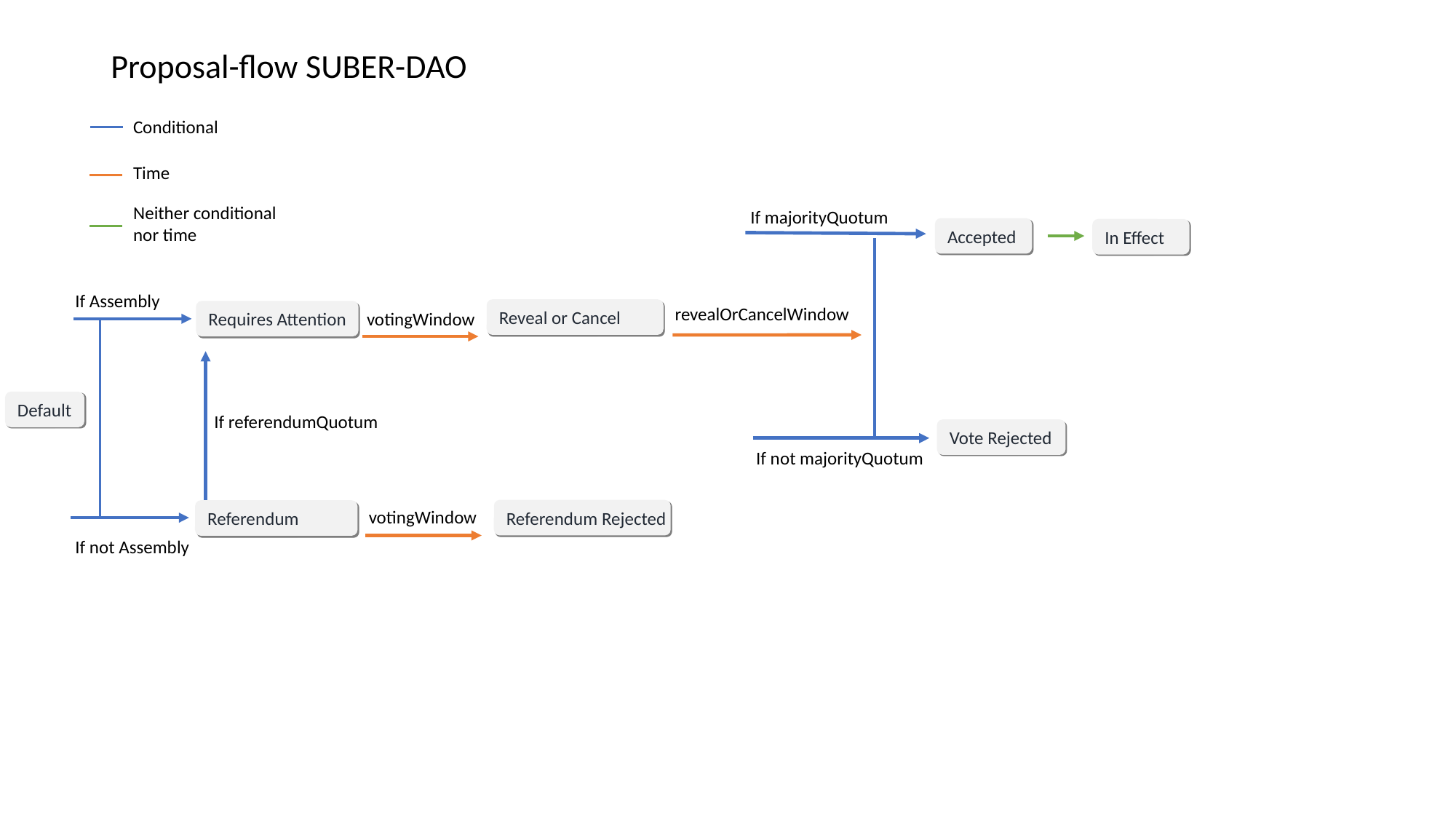

# Proposal-flow SUBER-DAO
Conditional
Time
Neither conditional nor time
If majorityQuotum
Accepted
In Effect
If Assembly
revealOrCancelWindow
Reveal or Cancel
Requires Attention
votingWindow
Default
If referendumQuotum
Vote Rejected
If not majorityQuotum
votingWindow
Referendum Rejected
Referendum
If not Assembly